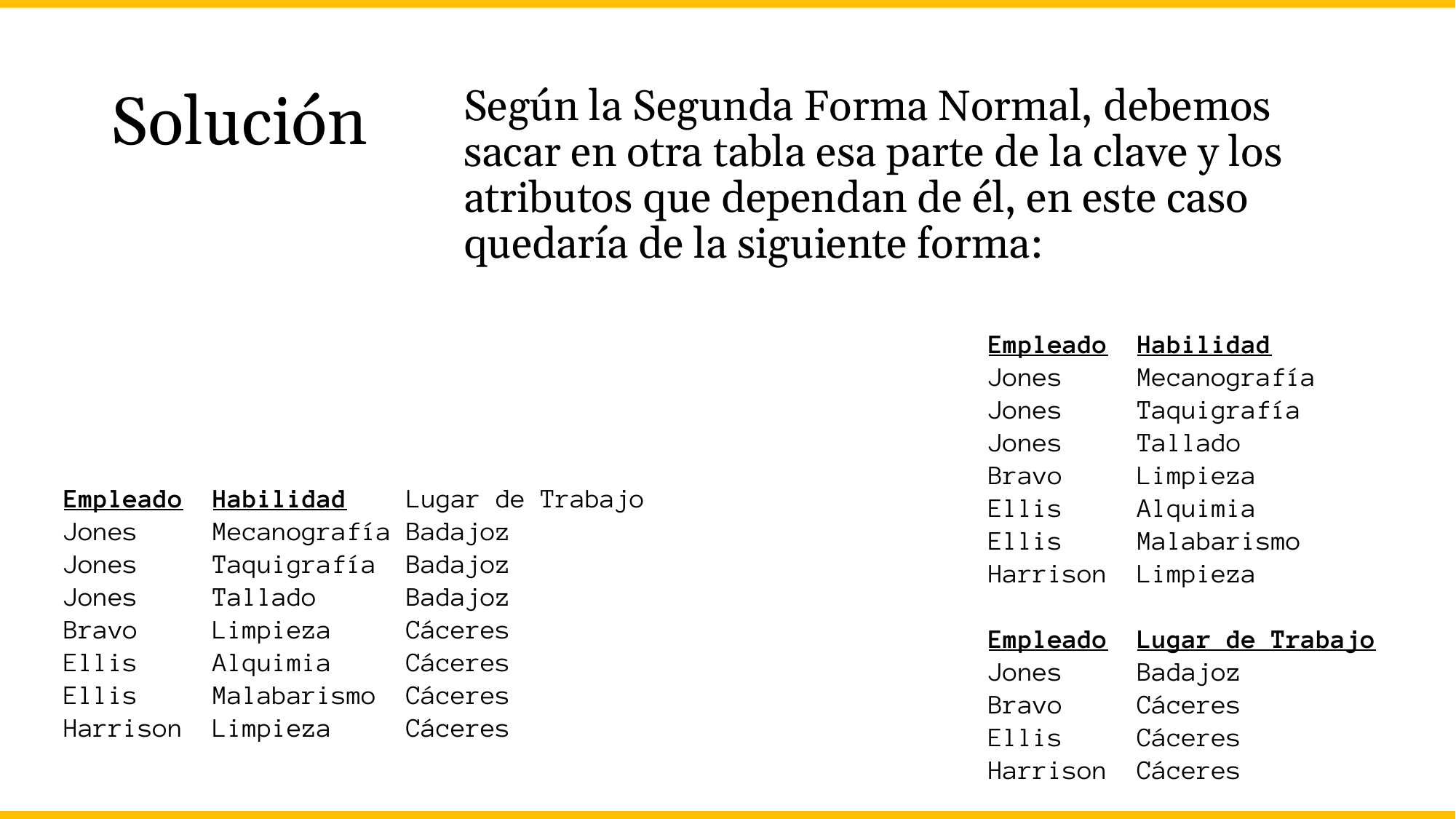

# Solución
Según la Segunda Forma Normal, debemos sacar en otra tabla esa parte de la clave y los atributos que dependan de él, en este caso quedaría de la siguiente forma:
Empleado  Habilidad
Jones     Mecanografía
Jones     Taquigrafía
Jones     Tallado
Bravo     Limpieza
Ellis     Alquimia
Ellis     Malabarismo
Harrison  Limpieza

Empleado  Lugar de Trabajo
Jones     Badajoz
Bravo     Cáceres
Ellis     Cáceres
Harrison  Cáceres
Empleado  Habilidad    Lugar de Trabajo
Jones     Mecanografía Badajoz
Jones     Taquigrafía  Badajoz
Jones     Tallado      Badajoz
Bravo     Limpieza     Cáceres
Ellis     Alquimia     Cáceres
Ellis     Malabarismo  Cáceres
Harrison  Limpieza     Cáceres